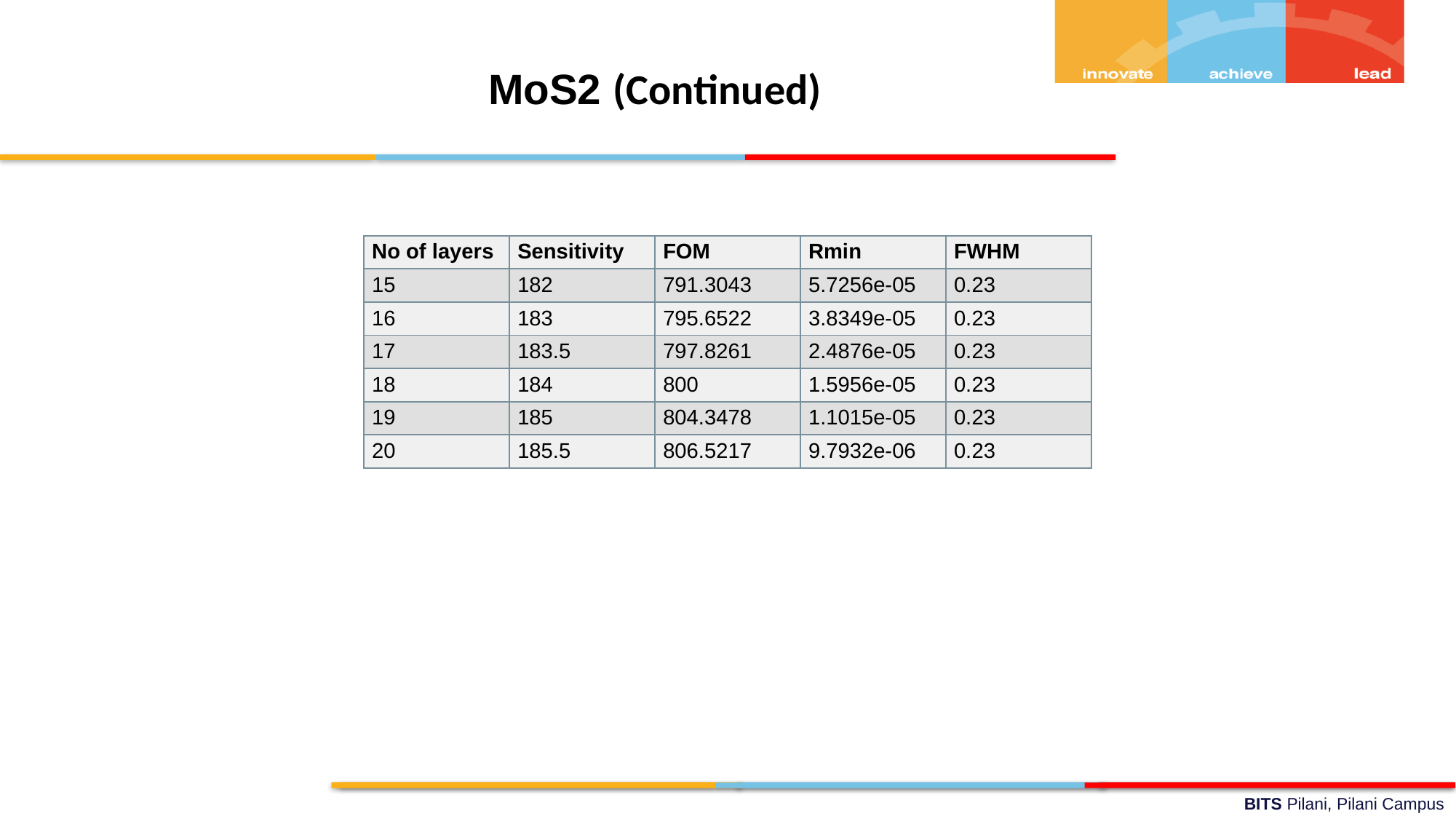

MoS2 (Continued)
| No of layers | Sensitivity | FOM | Rmin | FWHM |
| --- | --- | --- | --- | --- |
| 15 | 182 | 791.3043 | 5.7256e-05 | 0.23 |
| 16 | 183 | 795.6522 | 3.8349e-05 | 0.23 |
| 17 | 183.5 | 797.8261 | 2.4876e-05 | 0.23 |
| 18 | 184 | 800 | 1.5956e-05 | 0.23 |
| 19 | 185 | 804.3478 | 1.1015e-05 | 0.23 |
| 20 | 185.5 | 806.5217 | 9.7932e-06 | 0.23 |